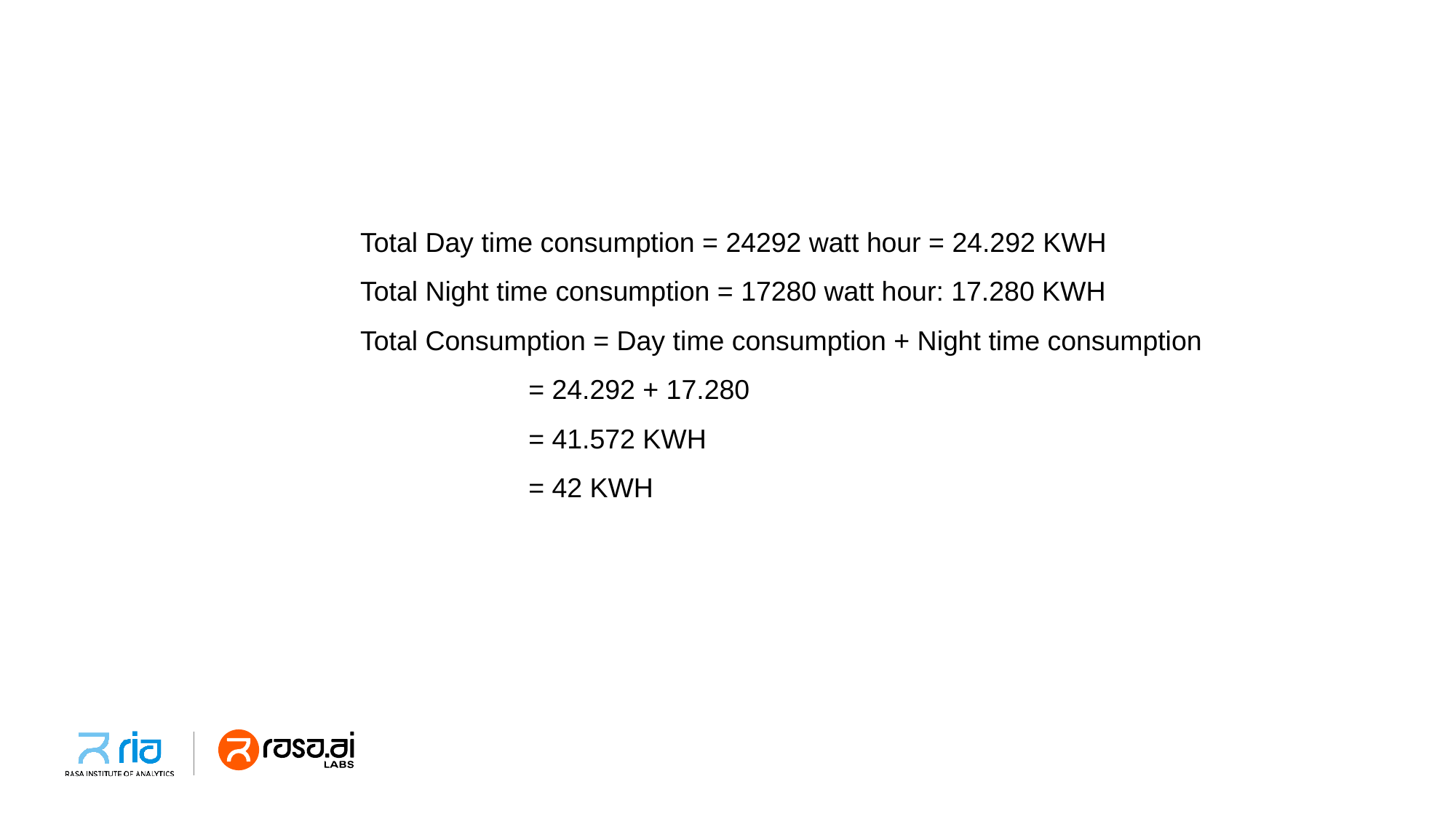

Total Day time consumption = 24292 watt hour = 24.292 KWH
Total Night time consumption = 17280 watt hour: 17.280 KWH
Total Consumption = Day time consumption + Night time consumption
                      = 24.292 + 17.280
                      = 41.572 KWH
                      = 42 KWH